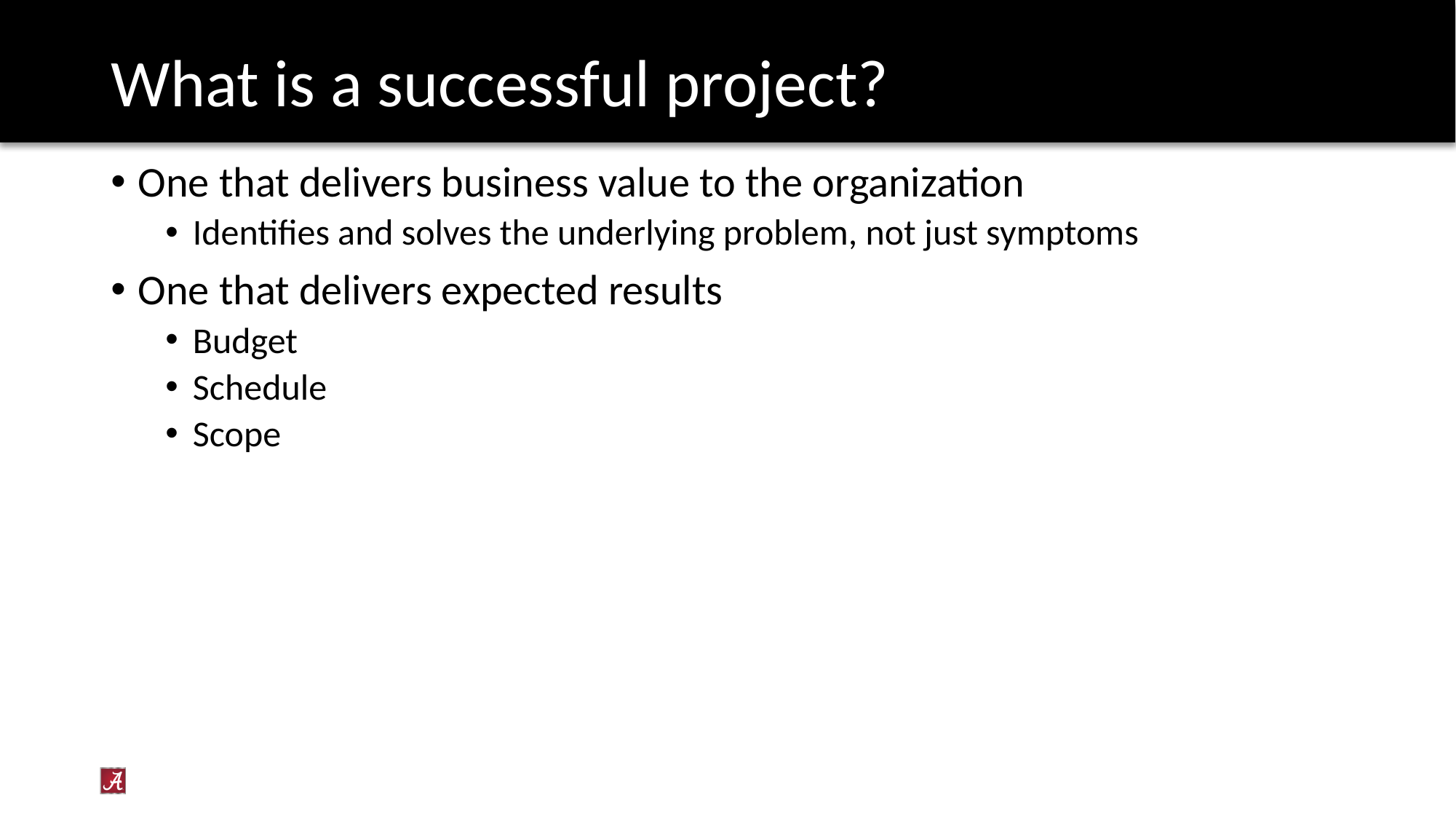

# What is a successful project?
One that delivers business value to the organization
Identifies and solves the underlying problem, not just symptoms
One that delivers expected results
Budget
Schedule
Scope